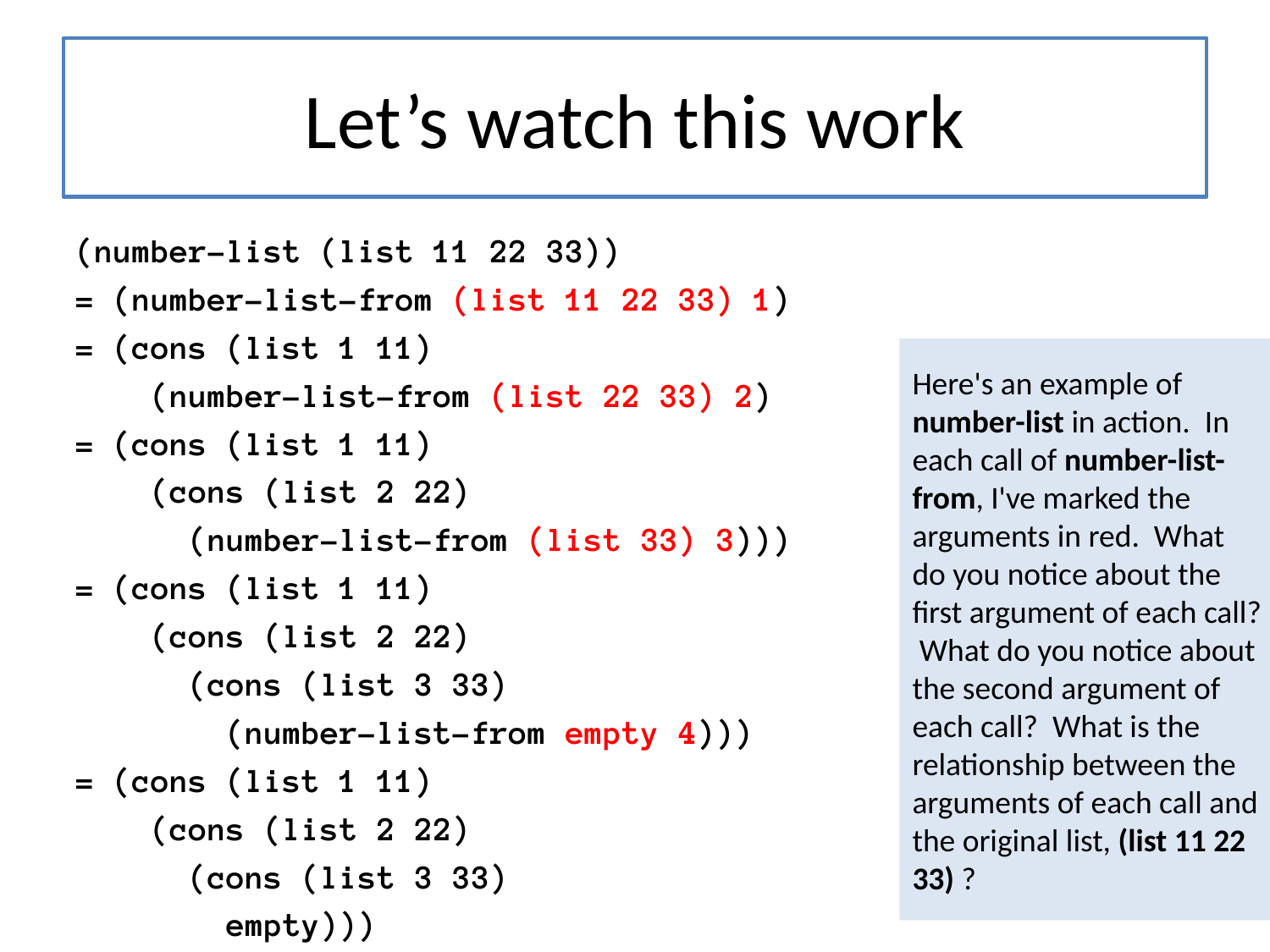

# Let’s watch this work
(number-list (list 11 22 33))
= (number-list-from (list 11 22 33) 1)
= (cons (list 1 11)
    (number-list-from (list 22 33) 2)
= (cons (list 1 11)
    (cons (list 2 22)
      (number-list-from (list 33) 3)))
= (cons (list 1 11)
    (cons (list 2 22)
      (cons (list 3 33)
        (number-list-from empty 4)))
= (cons (list 1 11)
    (cons (list 2 22)
      (cons (list 3 33)
        empty)))
Here's an example of number-list in action.  In each call of number-list-from, I've marked the arguments in red.  What do you notice about the first argument of each call?  What do you notice about the second argument of each call?  What is the relationship between the arguments of each call and the original list, (list 11 22 33) ?
45